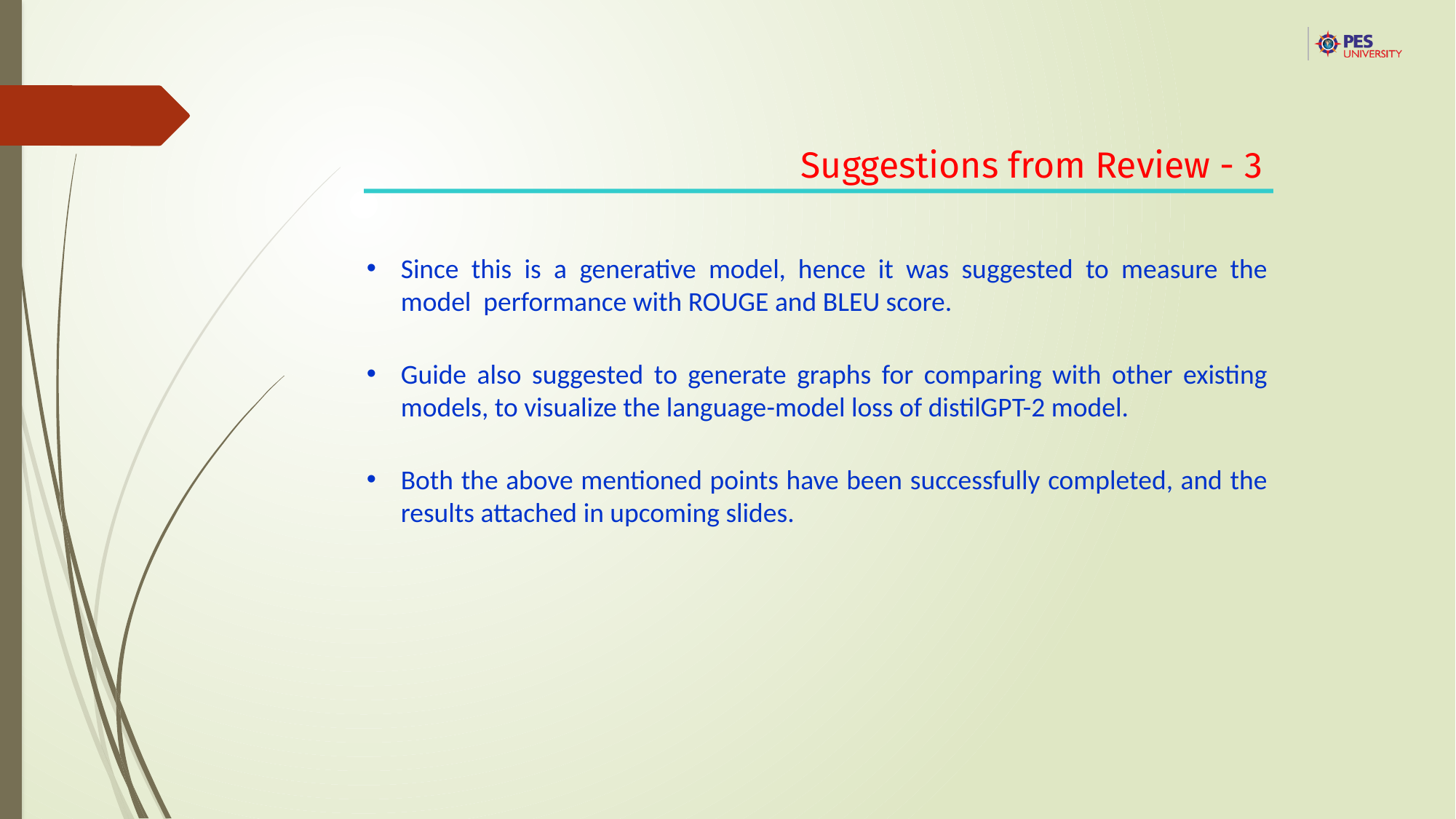

Suggestions from Review - 3

Since this is a generative model, hence it was suggested to measure the model  performance with ROUGE and BLEU score.

Guide also suggested to generate graphs for comparing with other existing models, to visualize the language-model loss of distilGPT-2 model.

Both the above mentioned points have been successfully completed, and the results attached in upcoming slides.